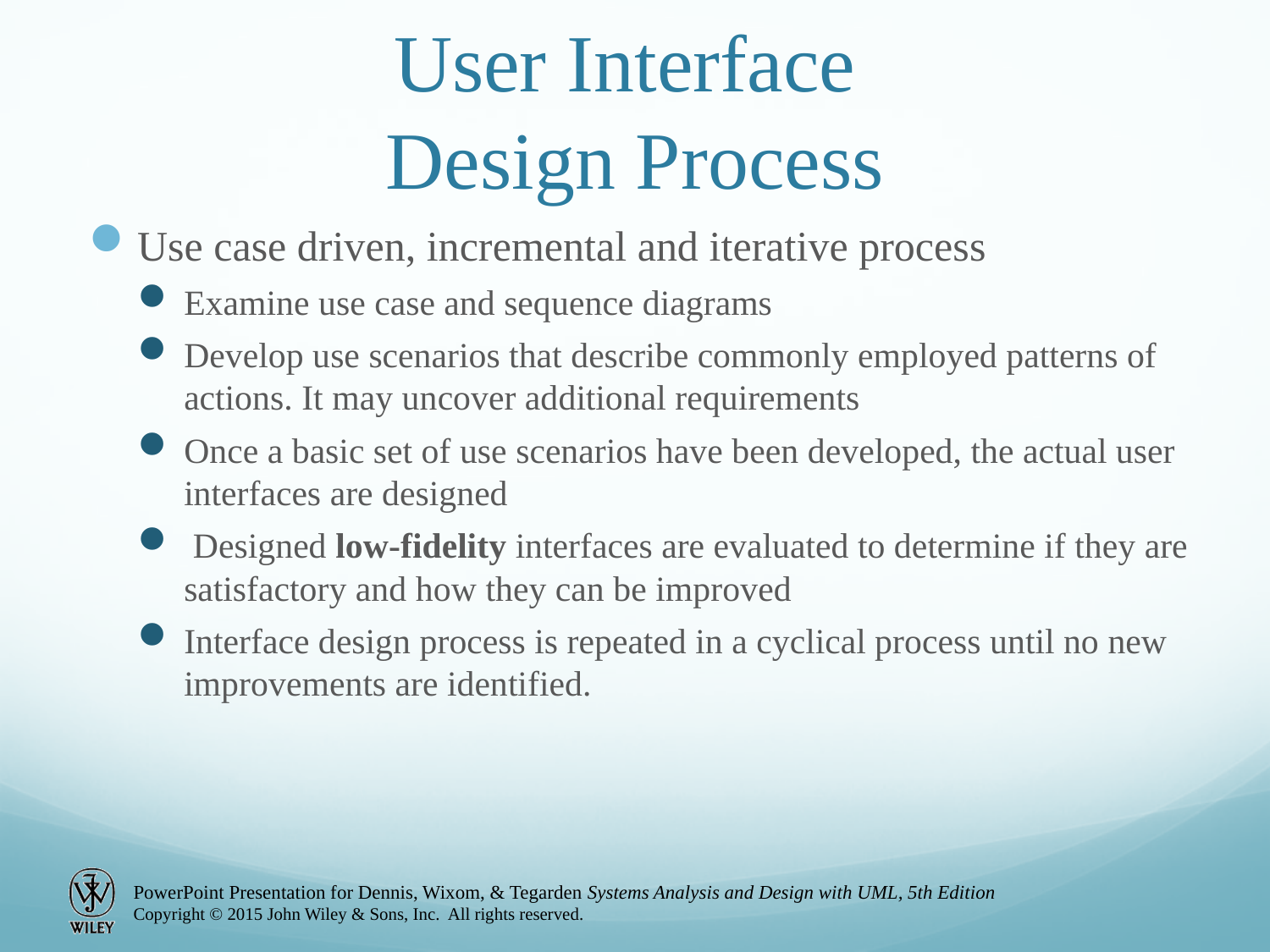

# User Interface Design Process
Use case driven, incremental and iterative process
Examine use case and sequence diagrams
Develop use scenarios that describe commonly employed patterns of actions. It may uncover additional requirements
Once a basic set of use scenarios have been developed, the actual user interfaces are designed
 Designed low-fidelity interfaces are evaluated to determine if they are satisfactory and how they can be improved
Interface design process is repeated in a cyclical process until no new improvements are identified.